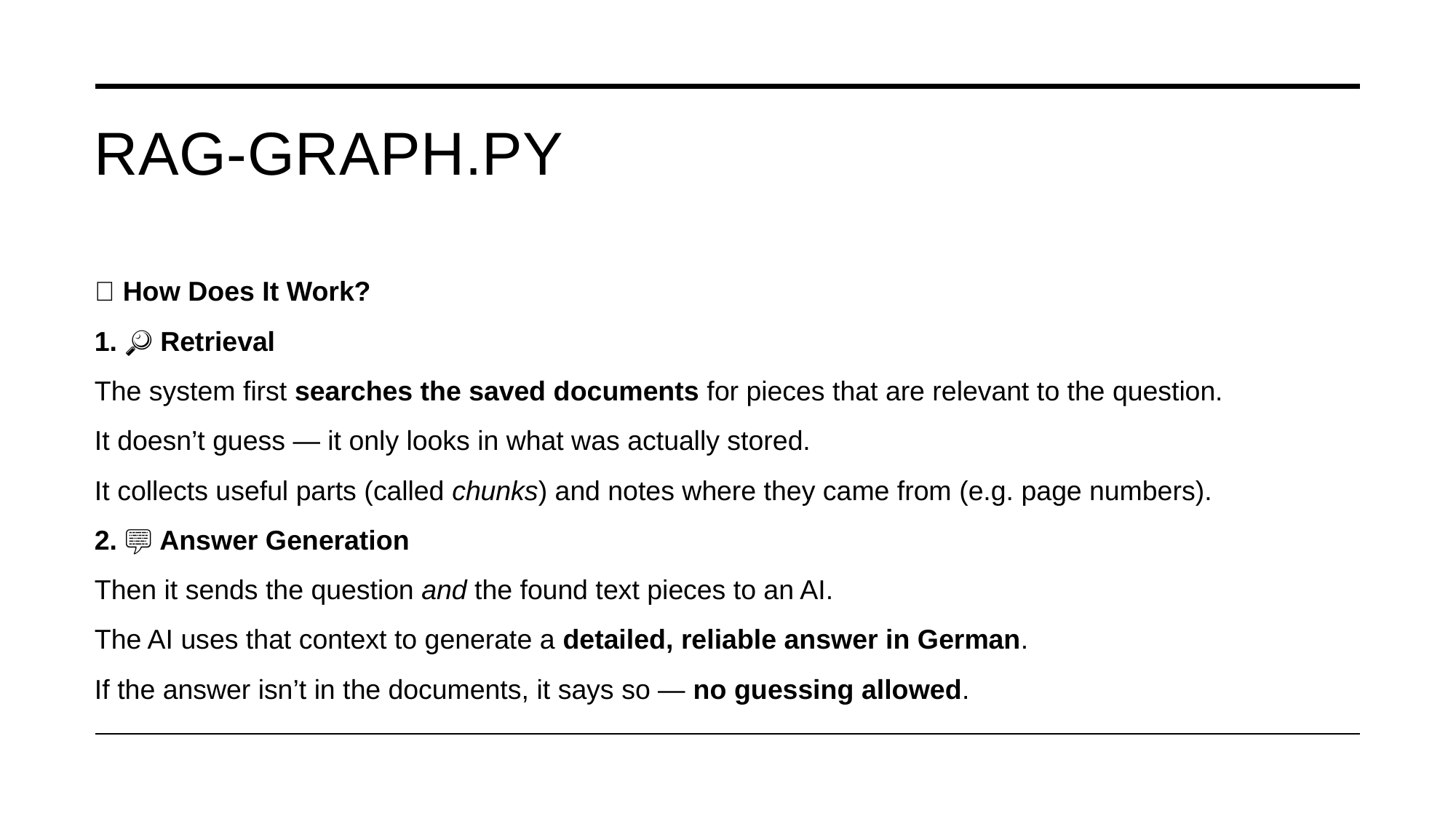

# RAG-GRAPH.py
🧰 How Does It Work?
1. 🔎 Retrieval
The system first searches the saved documents for pieces that are relevant to the question.
It doesn’t guess — it only looks in what was actually stored.
It collects useful parts (called chunks) and notes where they came from (e.g. page numbers).
2. 💬 Answer Generation
Then it sends the question and the found text pieces to an AI.
The AI uses that context to generate a detailed, reliable answer in German.
If the answer isn’t in the documents, it says so — no guessing allowed.